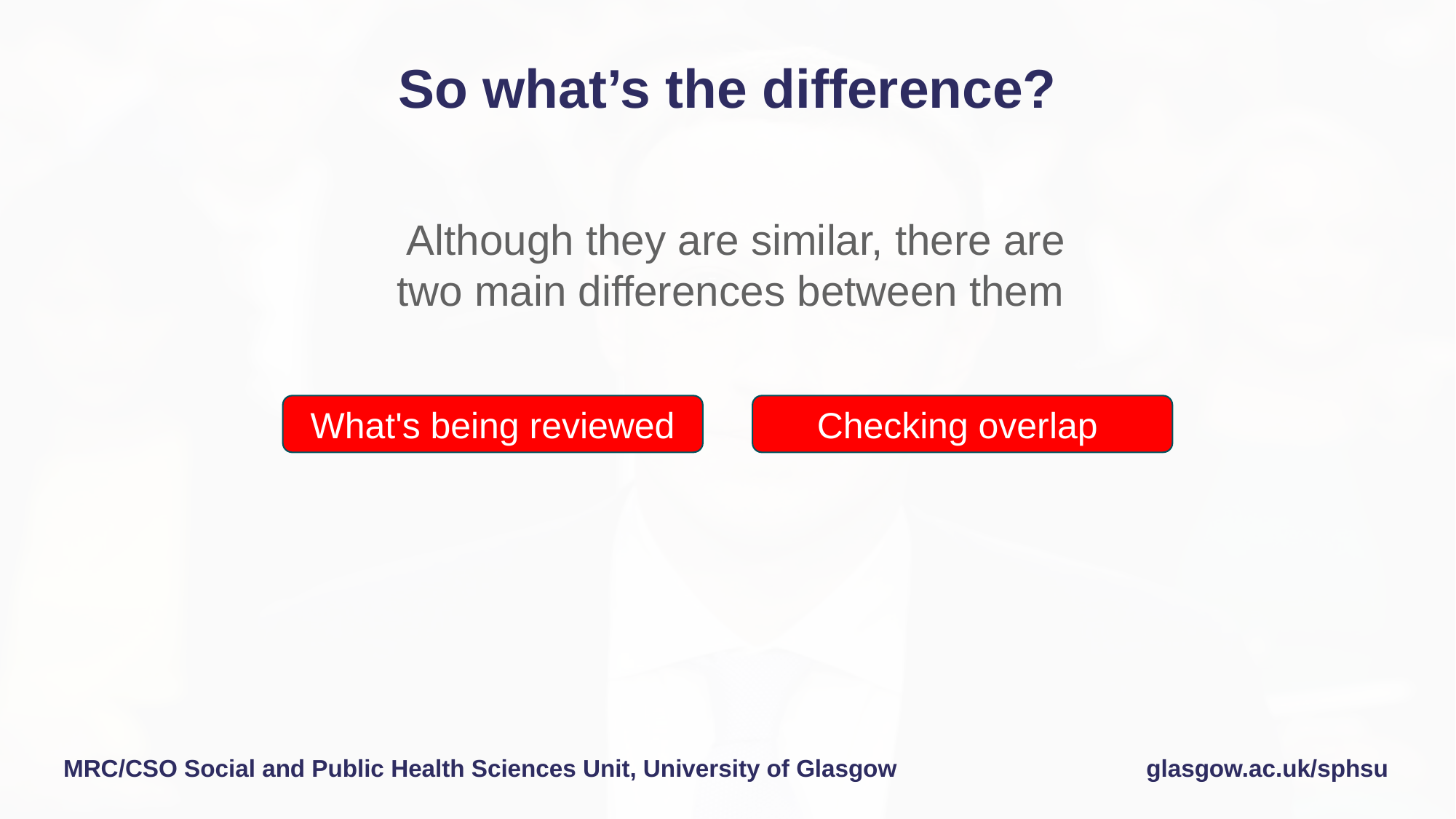

# So what’s the difference?
Although they are similar, there are two main differences between them
What's being reviewed
Checking overlap